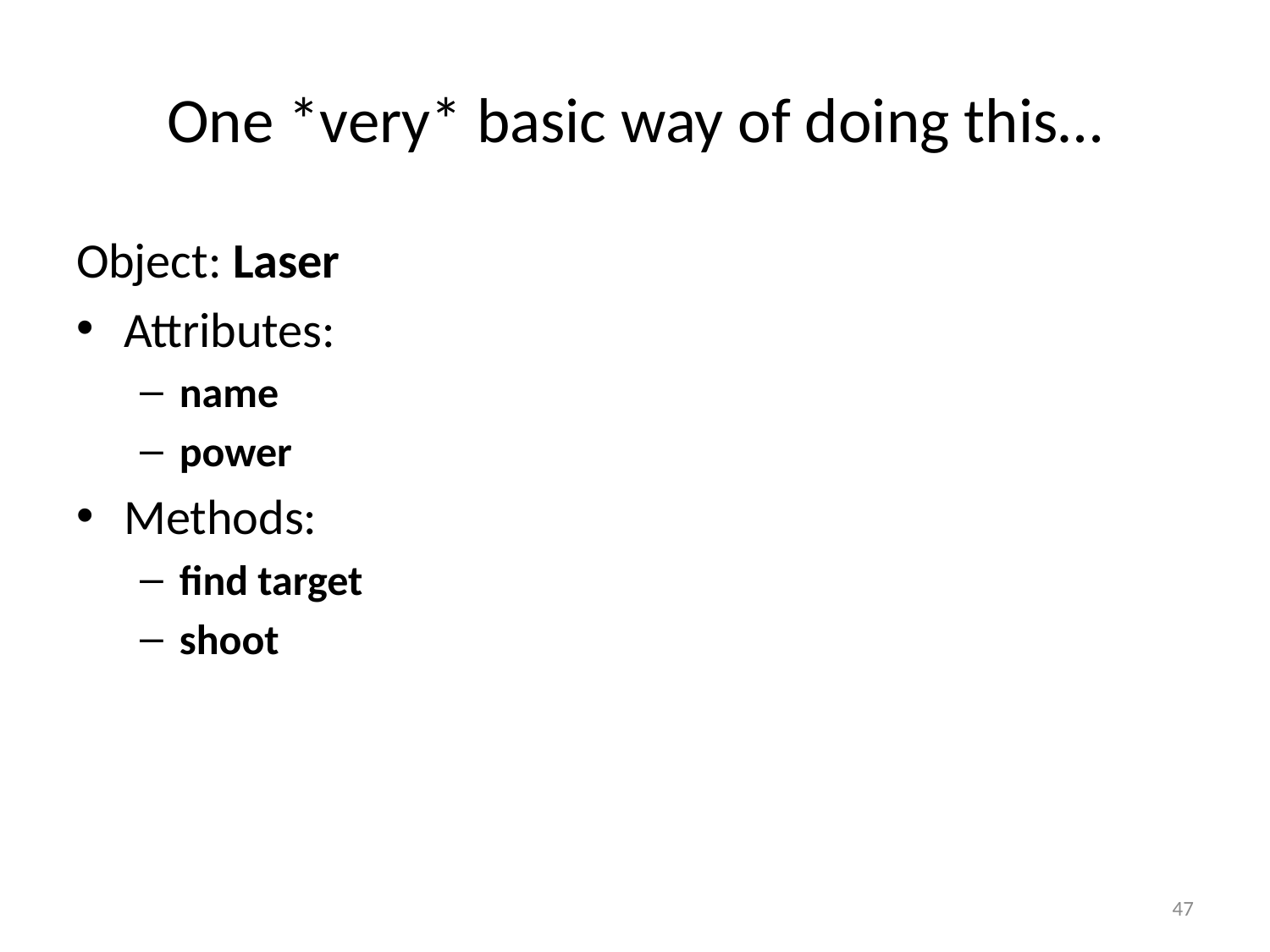

# One *very* basic way of doing this…
Object: Laser
Attributes:
name
power
Methods:
find target
shoot
47